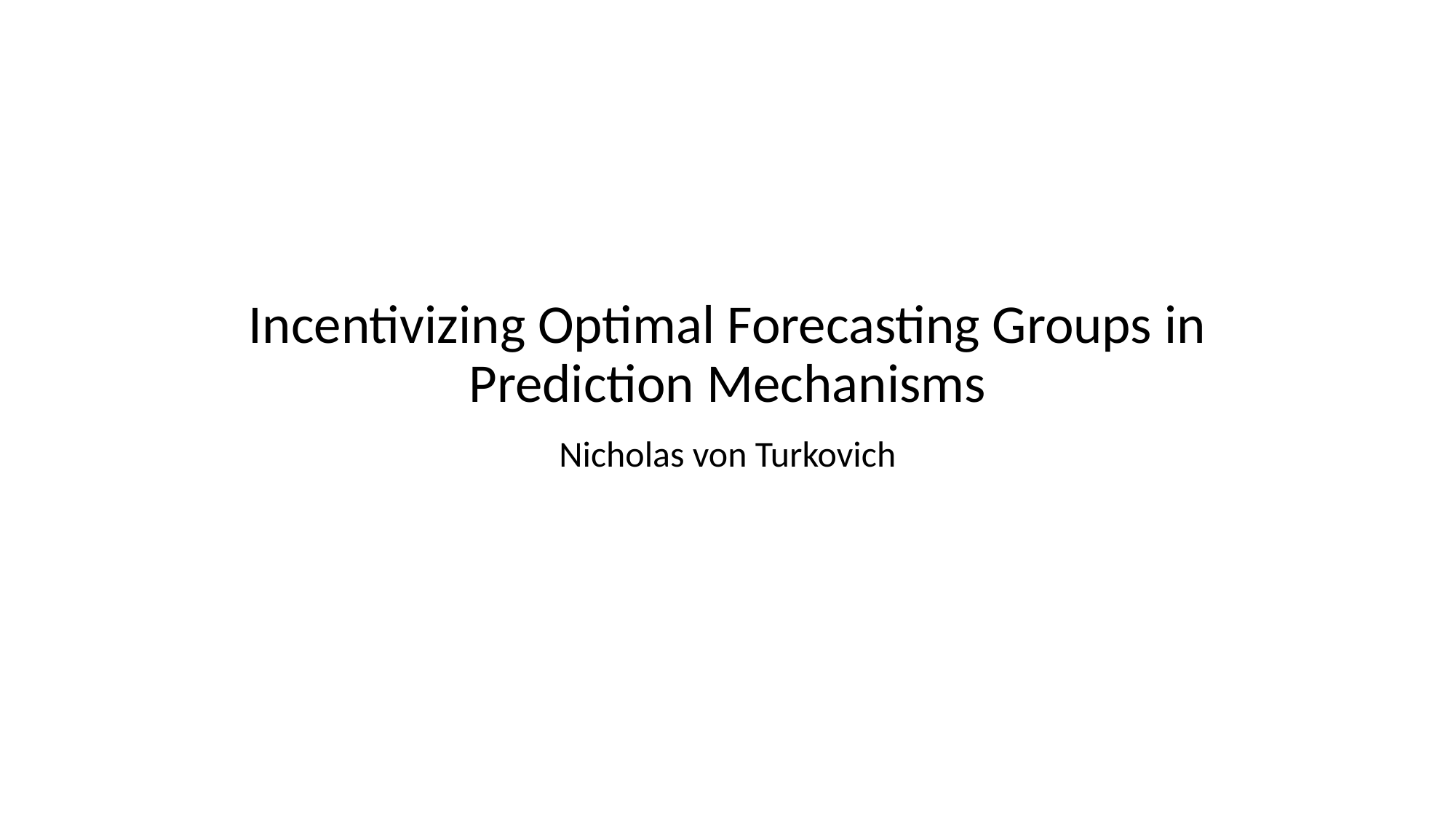

# Incentivizing Optimal Forecasting Groups in Prediction Mechanisms
Nicholas von Turkovich